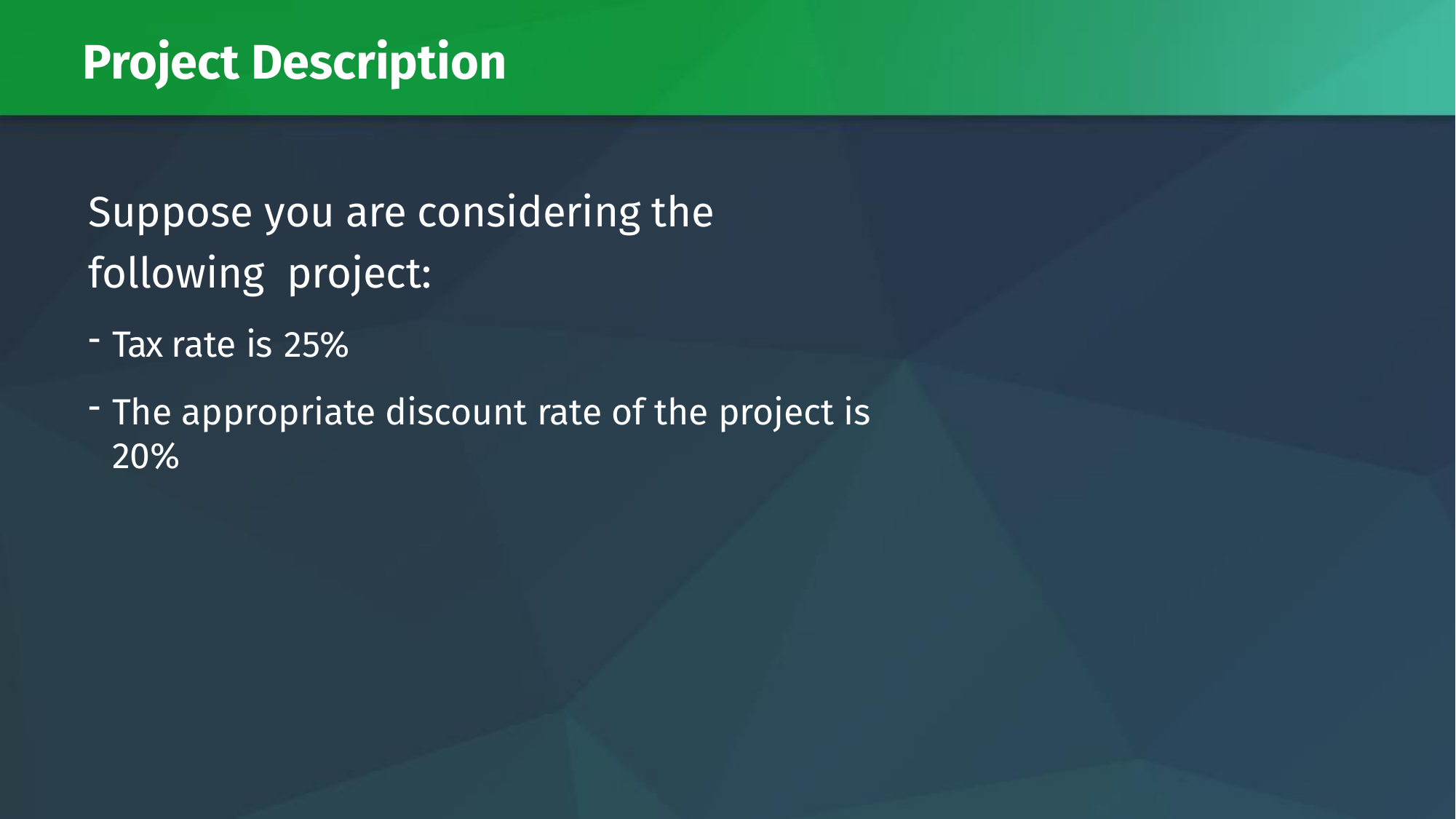

# Project Description
Suppose you are considering the following  project:
Tax rate is 25%
The appropriate discount rate of the project is 20%